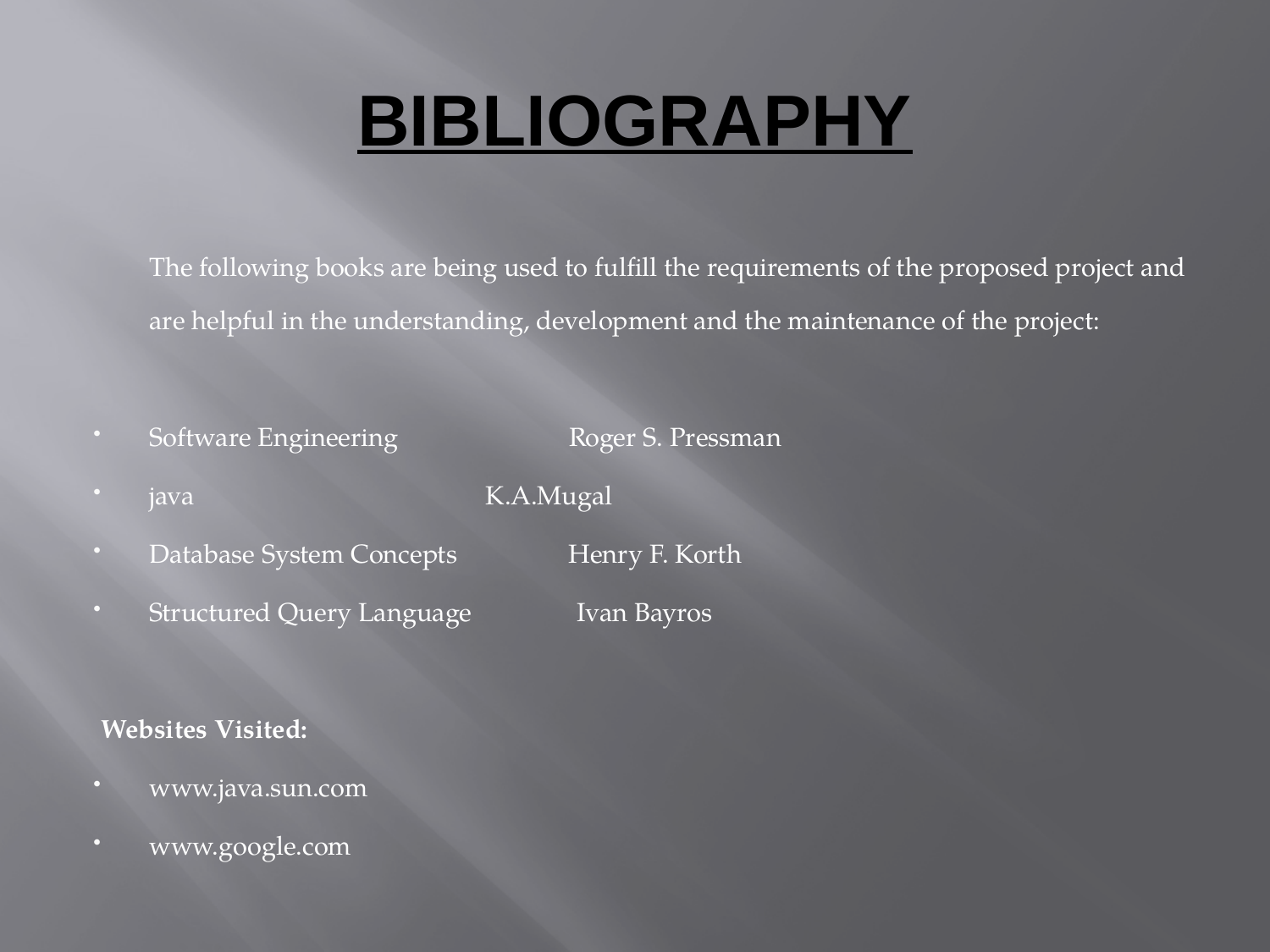

# BIBLIOGRAPHY
	The following books are being used to fulfill the requirements of the proposed project and are helpful in the understanding, development and the maintenance of the project:

Software Engineering                          Roger S. Pressman
java                                	         	K.A.Mugal
Database System Concepts                 Henry F. Korth
Structured Query Language                Ivan Bayros

 Websites Visited:
www.java.sun.com
www.google.com